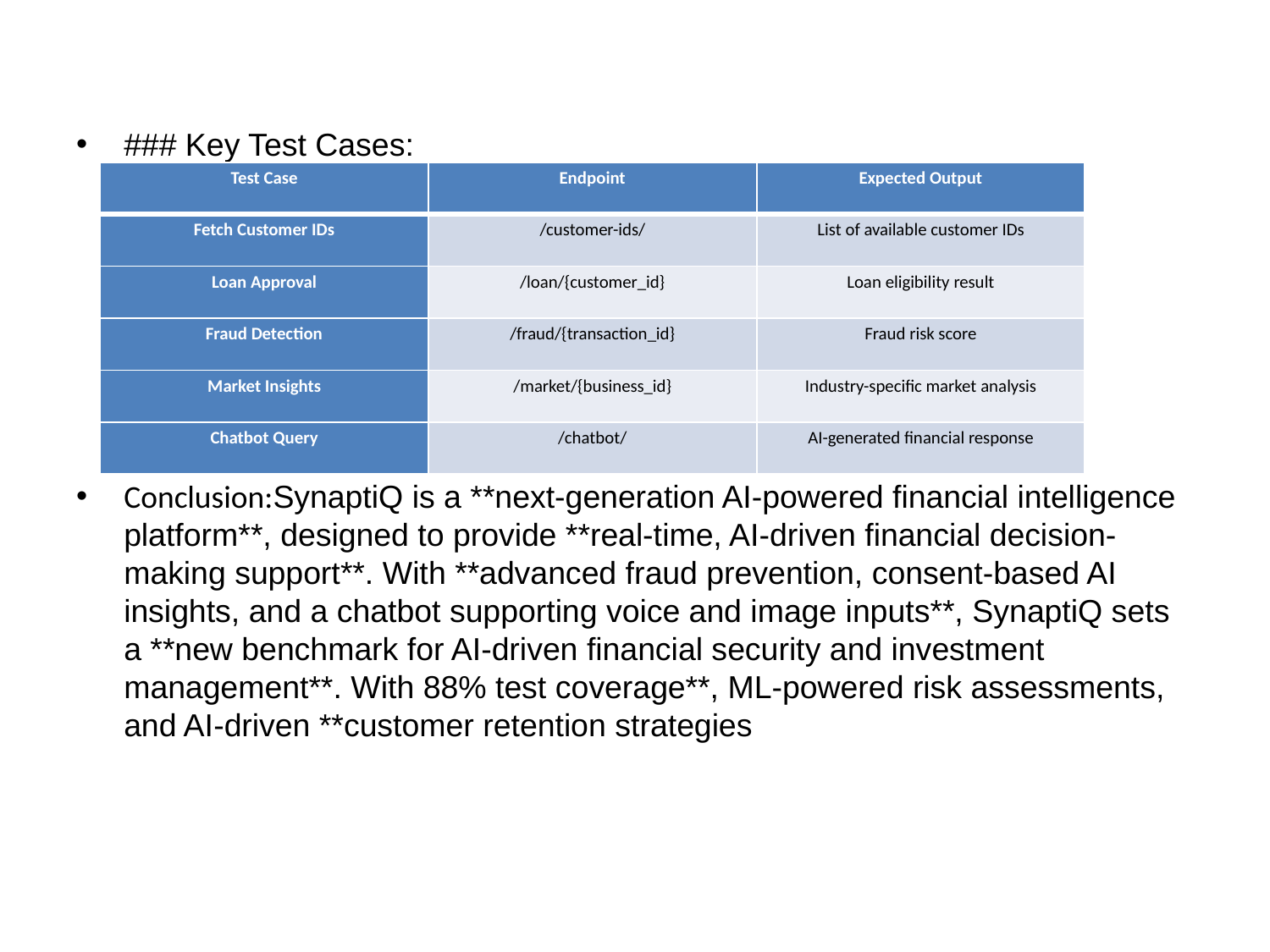

### Key Test Cases:

Conclusion:SynaptiQ is a **next-generation AI-powered financial intelligence platform**, designed to provide **real-time, AI-driven financial decision-making support**. With **advanced fraud prevention, consent-based AI insights, and a chatbot supporting voice and image inputs**, SynaptiQ sets a **new benchmark for AI-driven financial security and investment management**. With 88% test coverage**, ML-powered risk assessments, and AI-driven **customer retention strategies

| Test Case | Endpoint | Expected Output |
| --- | --- | --- |
| Fetch Customer IDs | /customer-ids/ | List of available customer IDs |
| Loan Approval | /loan/{customer\_id} | Loan eligibility result |
| Fraud Detection | /fraud/{transaction\_id} | Fraud risk score |
| Market Insights | /market/{business\_id} | Industry-specific market analysis |
| Chatbot Query | /chatbot/ | AI-generated financial response |